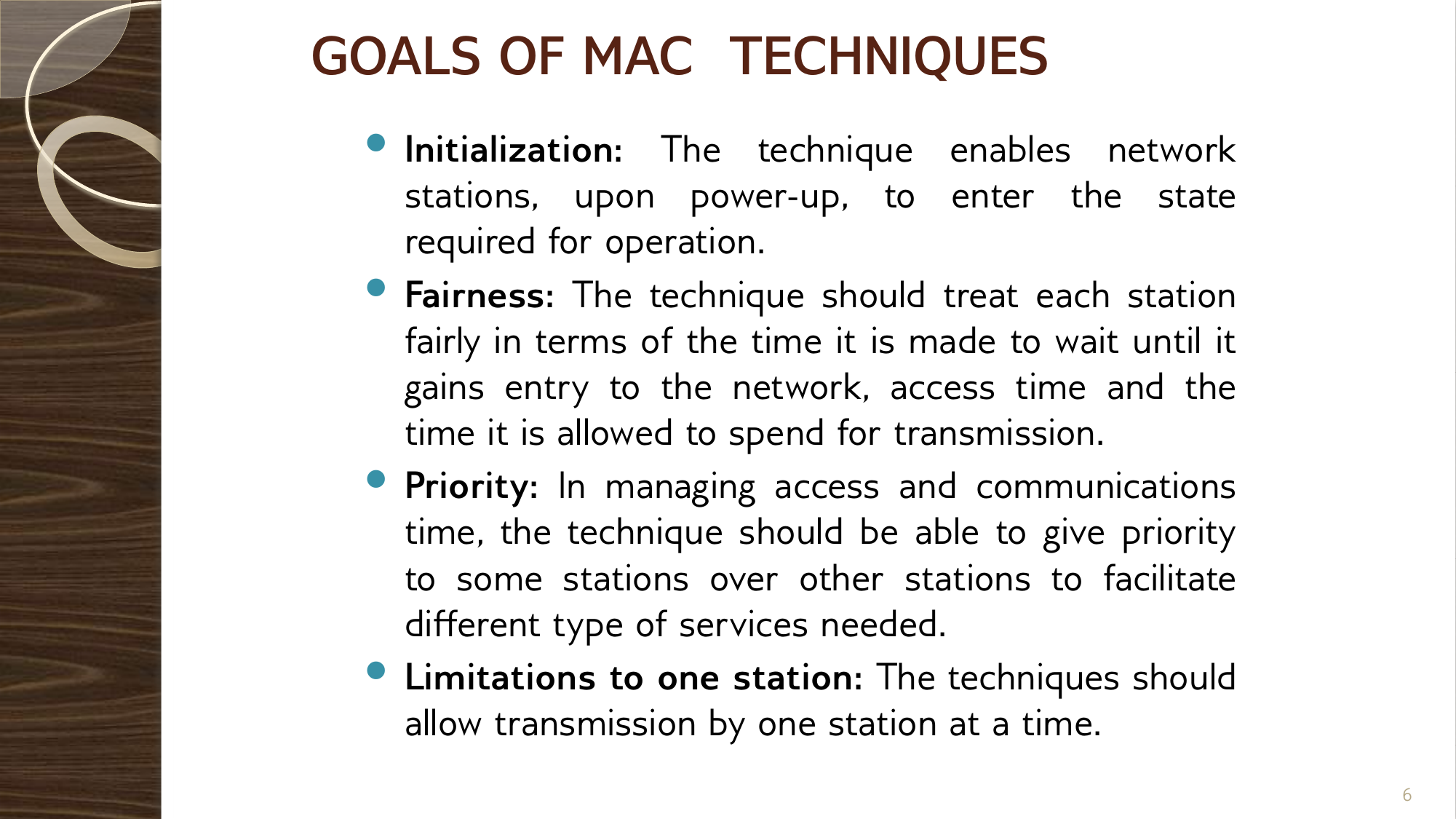

GOALS OF MAC  TECHNIQUES
Initialization: The technique enables network stations, upon power-up, to enter the state required for operation.
Fairness: The technique should treat each station fairly in terms of the time it is made to wait until it gains entry to the network, access time and the time it is allowed to spend for transmission.
Priority: In managing access and communications time, the technique should be able to give priority to some stations over other stations to facilitate different type of services needed.
Limitations to one station: The techniques should allow transmission by one station at a time.
6